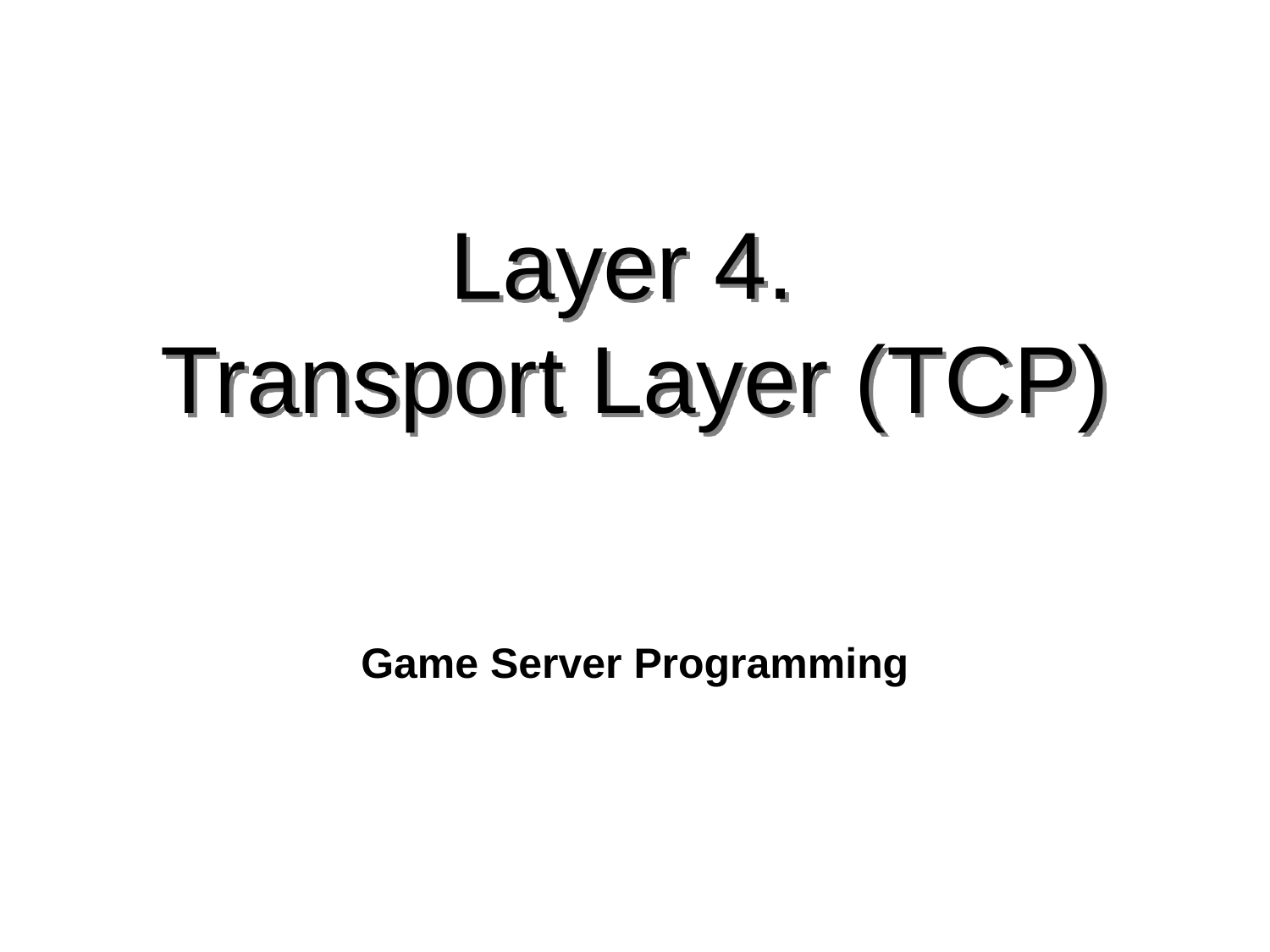

# Layer 4. Transport Layer (TCP)
Game Server Programming